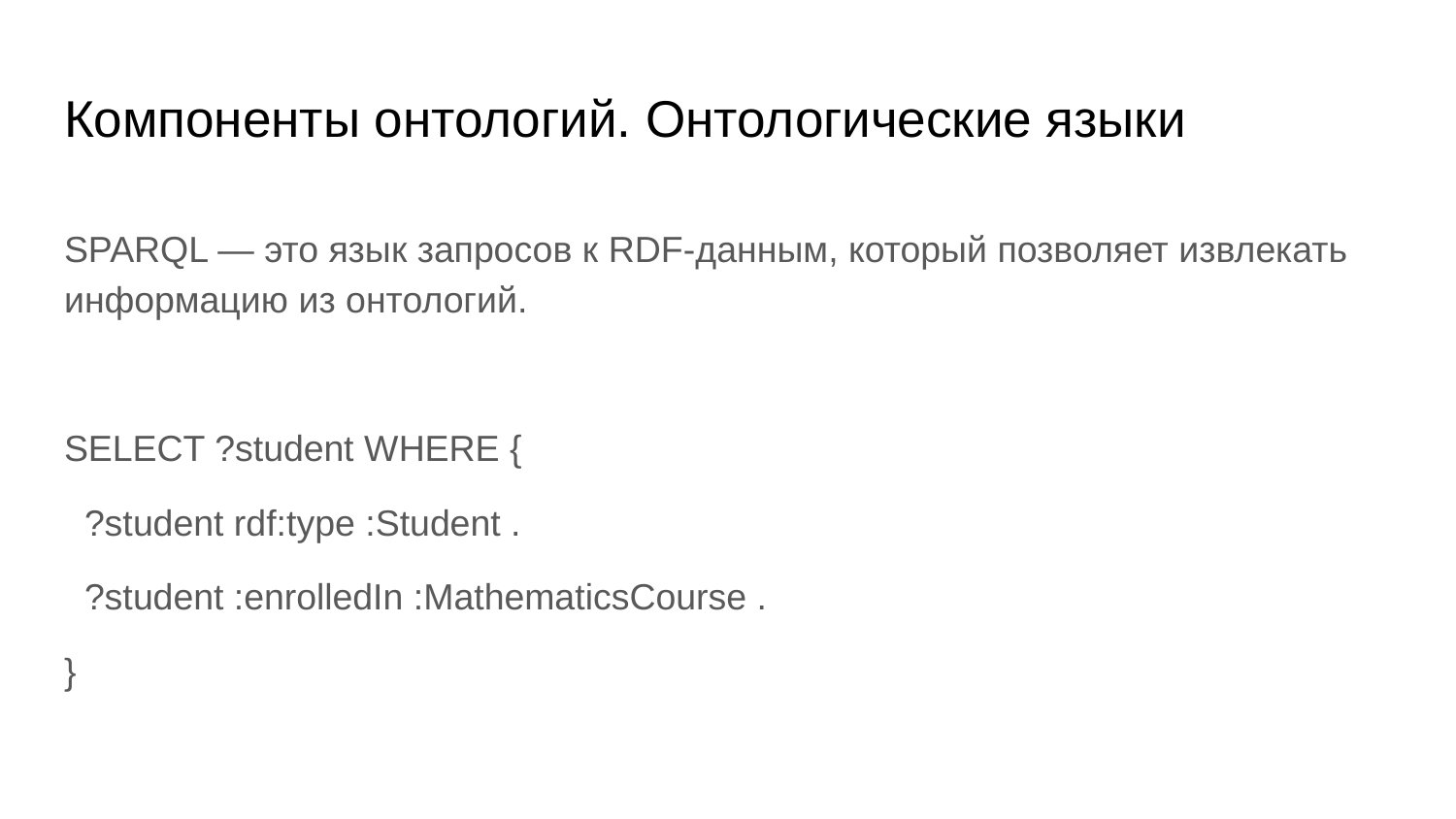

# Компоненты онтологий. Онтологические языки
SPARQL — это язык запросов к RDF-данным, который позволяет извлекать информацию из онтологий.

SELECT ?student WHERE {
  ?student rdf:type :Student .
  ?student :enrolledIn :MathematicsCourse .
}